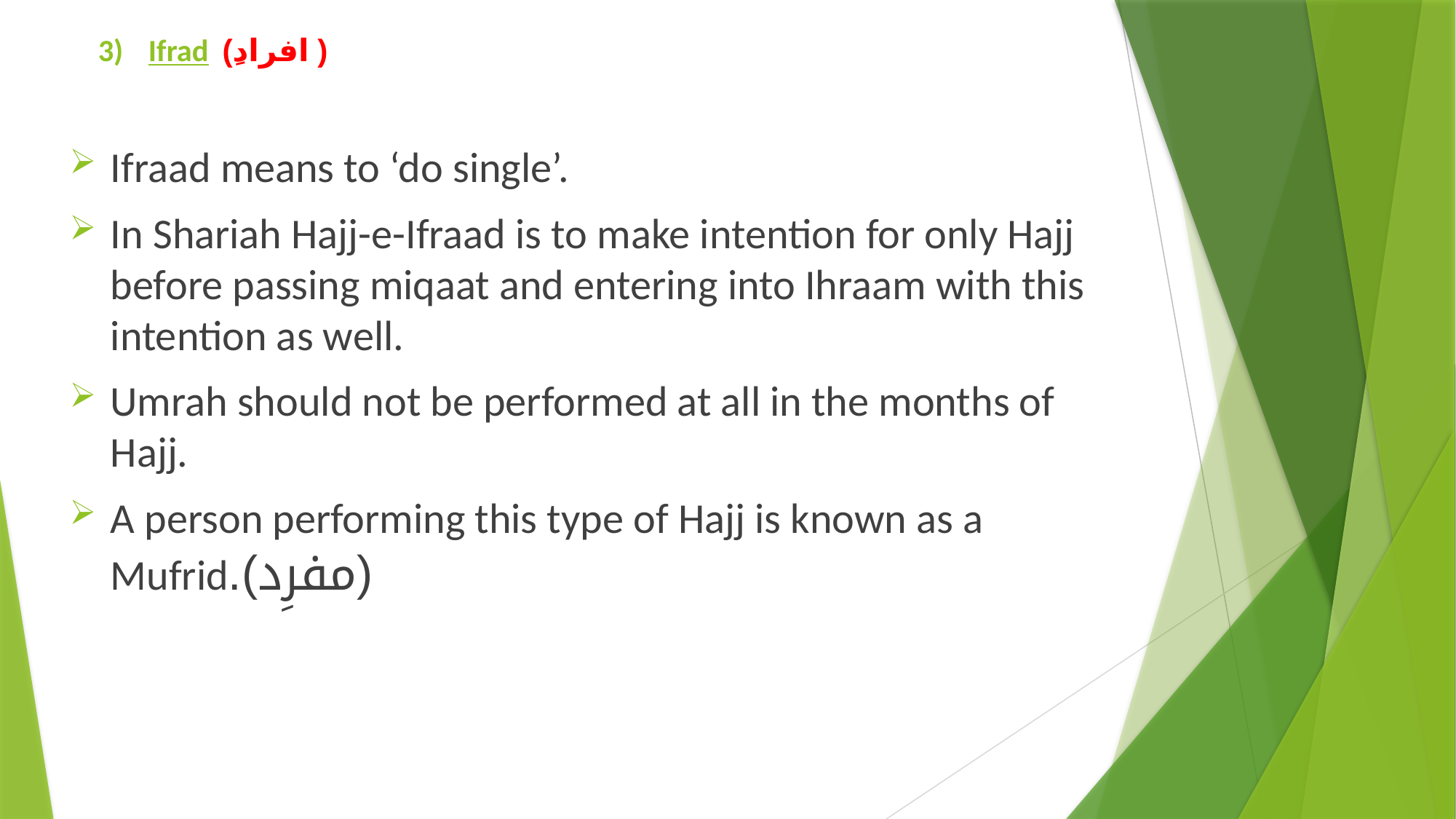

# Ifrad  (ِافراد )
Ifraad means to ‘do single’.
In Shariah Hajj-e-Ifraad is to make intention for only Hajj before passing miqaat and entering into Ihraam with this intention as well.
Umrah should not be performed at all in the months of Hajj.
A person performing this type of Hajj is known as a Mufrid.(مفرِد)